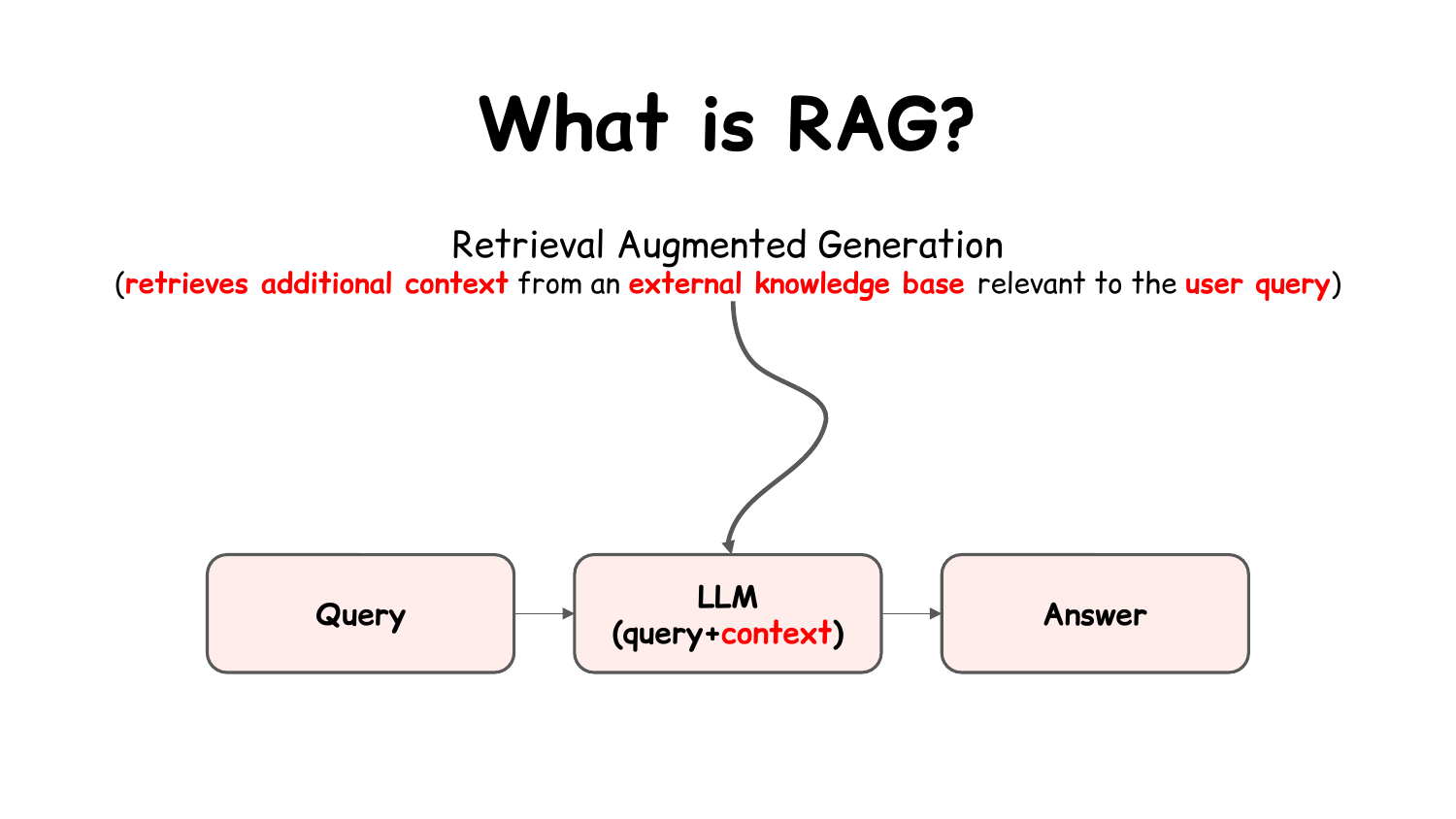

# What is RAG?
Retrieval Augmented Generation
(retrieves additional context from an external knowledge base relevant to the user query)

Query
LLM (query+context)
Answer